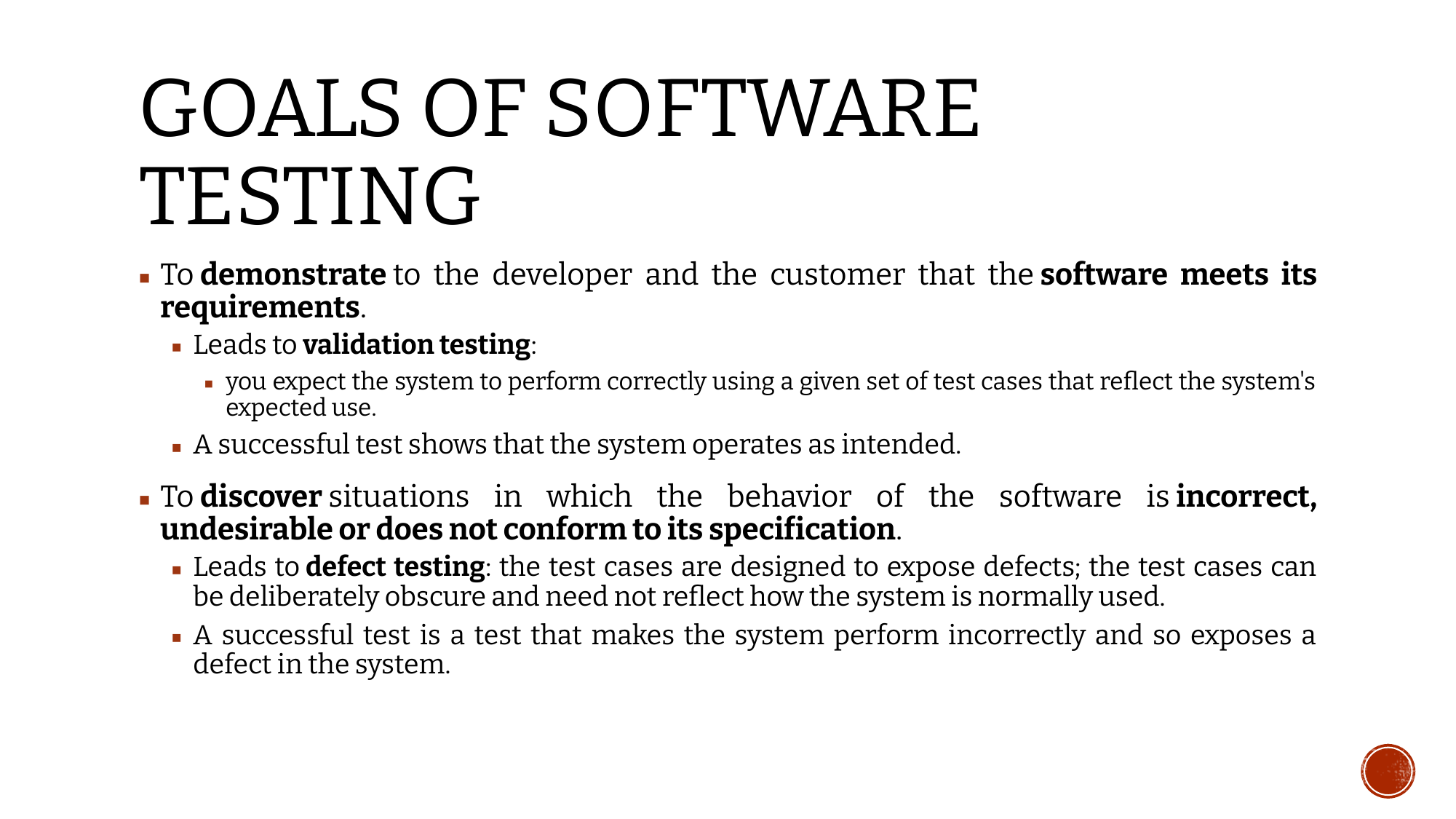

# GOALS OF SOFTWARE TESTING
To demonstrate to the developer and the customer that the software meets its requirements.
Leads to validation testing:
you expect the system to perform correctly using a given set of test cases that reflect the system's expected use.
A successful test shows that the system operates as intended.
To discover situations in which the behavior of the software is incorrect, undesirable or does not conform to its specification.
Leads to defect testing: the test cases are designed to expose defects; the test cases can be deliberately obscure and need not reflect how the system is normally used.
A successful test is a test that makes the system perform incorrectly and so exposes a defect in the system.